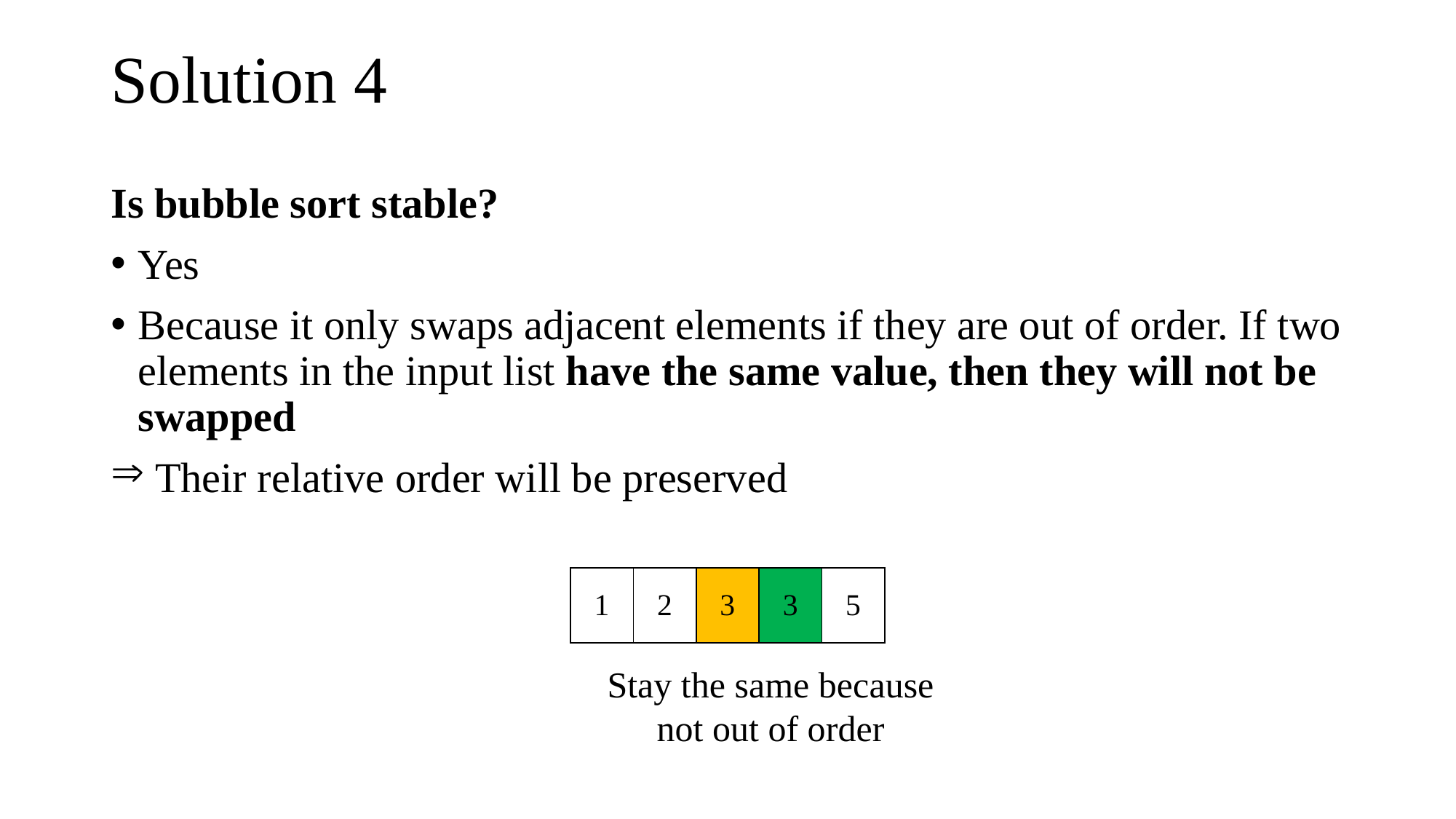

# Solution 4
Is bubble sort stable?
Yes
Because it only swaps adjacent elements if they are out of order. If two elements in the input list have the same value, then they will not be swapped
 Their relative order will be preserved

| 1 | 2 | 3 | 3 | 5 |
| --- | --- | --- | --- | --- |
Stay the same because not out of order